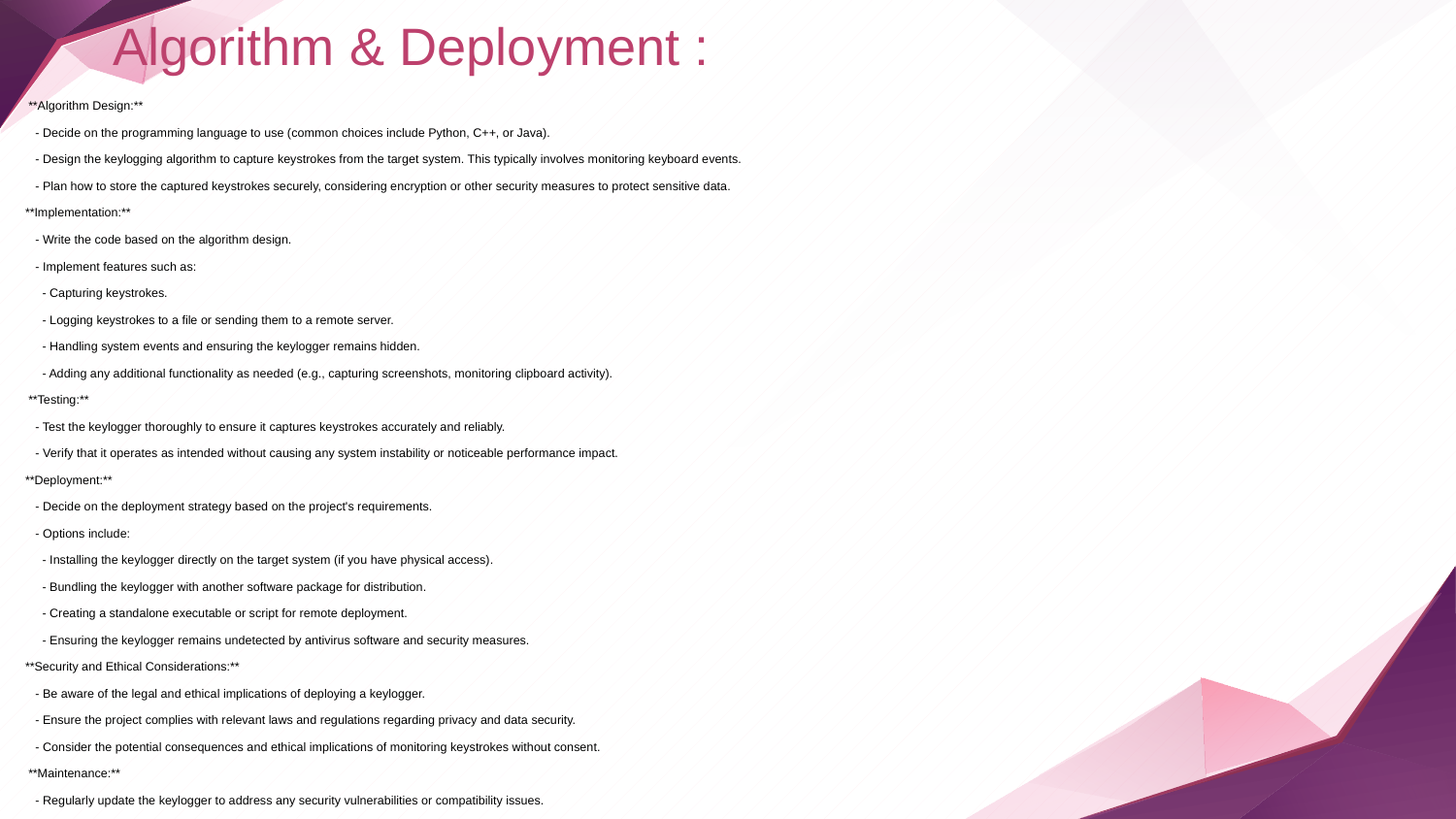

# Algorithm & Deployment :
 **Algorithm Design:**
   - Decide on the programming language to use (common choices include Python, C++, or Java).
   - Design the keylogging algorithm to capture keystrokes from the target system. This typically involves monitoring keyboard events.
   - Plan how to store the captured keystrokes securely, considering encryption or other security measures to protect sensitive data.
**Implementation:**
   - Write the code based on the algorithm design.
   - Implement features such as:
     - Capturing keystrokes.
     - Logging keystrokes to a file or sending them to a remote server.
     - Handling system events and ensuring the keylogger remains hidden.
     - Adding any additional functionality as needed (e.g., capturing screenshots, monitoring clipboard activity).
 **Testing:**
   - Test the keylogger thoroughly to ensure it captures keystrokes accurately and reliably.
   - Verify that it operates as intended without causing any system instability or noticeable performance impact.
**Deployment:**
   - Decide on the deployment strategy based on the project's requirements.
   - Options include:
     - Installing the keylogger directly on the target system (if you have physical access).
     - Bundling the keylogger with another software package for distribution.
     - Creating a standalone executable or script for remote deployment.
     - Ensuring the keylogger remains undetected by antivirus software and security measures.
**Security and Ethical Considerations:**
   - Be aware of the legal and ethical implications of deploying a keylogger.
   - Ensure the project complies with relevant laws and regulations regarding privacy and data security.
   - Consider the potential consequences and ethical implications of monitoring keystrokes without consent.
 **Maintenance:**
   - Regularly update the keylogger to address any security vulnerabilities or compatibility issues.
   - Stay informed about changes in operating systems or antivirus software that may affect the keylogger's functionality or detection.